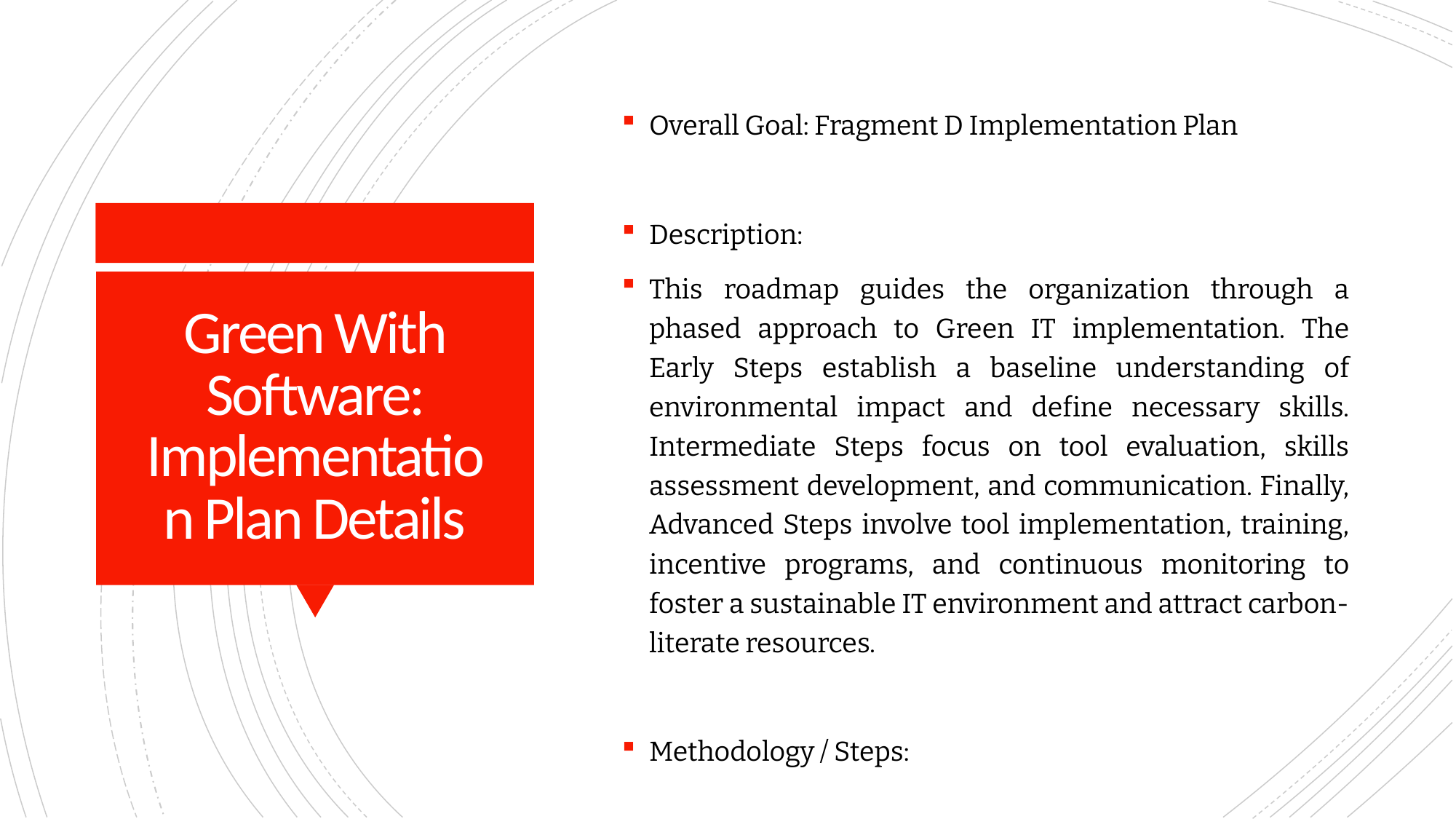

Overall Goal: Fragment D Implementation Plan

Description:
This roadmap guides the organization through a phased approach to Green IT implementation. The Early Steps establish a baseline understanding of environmental impact and define necessary skills. Intermediate Steps focus on tool evaluation, skills assessment development, and communication. Finally, Advanced Steps involve tool implementation, training, incentive programs, and continuous monitoring to foster a sustainable IT environment and attract carbon-literate resources.

Methodology / Steps:

--- Early Steps ---
1. Assess the current environmental impact of infrastructure and processes, collaborating with environmental experts. 2. Define criteria for assessing sustainability-related skills proficiency, collaborating with subject matter experts and HR. 3. Define and document the skills required for sustainability initiatives, collaborating with sustainability experts and team leads.
--- Intermediate Steps ---
4. Evaluate existing and potential tools for managing sustainability, collaborating with IT teams. 5. Create tools for assessing proficiency aligned with defined criteria, pilot testing the tools. 6. Communicate the defined skills across teams effectively, conducting workshops and utilizing communication channels.
--- Advanced Steps ---
7. Implement selected tools and provide training to relevant teams, configuring tools and conducting training sessions. 8. Define a structured incentive plan for carbon-literate resources, collaborating with HR. 9. Implement the assessment process and analyze results, gathering feedback and analyzing performance.

Roles Involved (Overall): Environmental Experts, Infrastructure Managers, IT Specialists, Sustainability Analysts, Tool Administrators, Training Coordinators, Sustainability Experts, HR Specialists, Assessment Designers, Subject Matter Experts, HR Analysts, Communication Specialists, Program Managers, Team Leads, Sustainability Strategists, Workshop Facilitators, Content Developers, HR Representatives
Tools/Platforms (Overall): Impact assessment tools, Sustainability tools, Training platforms, Incentive program tools

Subtask Estimates (Aggregated):

--- Early Steps ---
Environmental Assessment - 30h; Criteria Definition - 25h; Skill Definition - 20h
--- Intermediate Steps ---
Tool Research - 25h; Tool Development - 30h; Workshop Conduct - 25h
--- Advanced Steps ---
Tool Implementation - 40h; Incentive Structure Definition - 25h; Assessment Implementation - 35h
# Green With Software: Implementation Plan Details